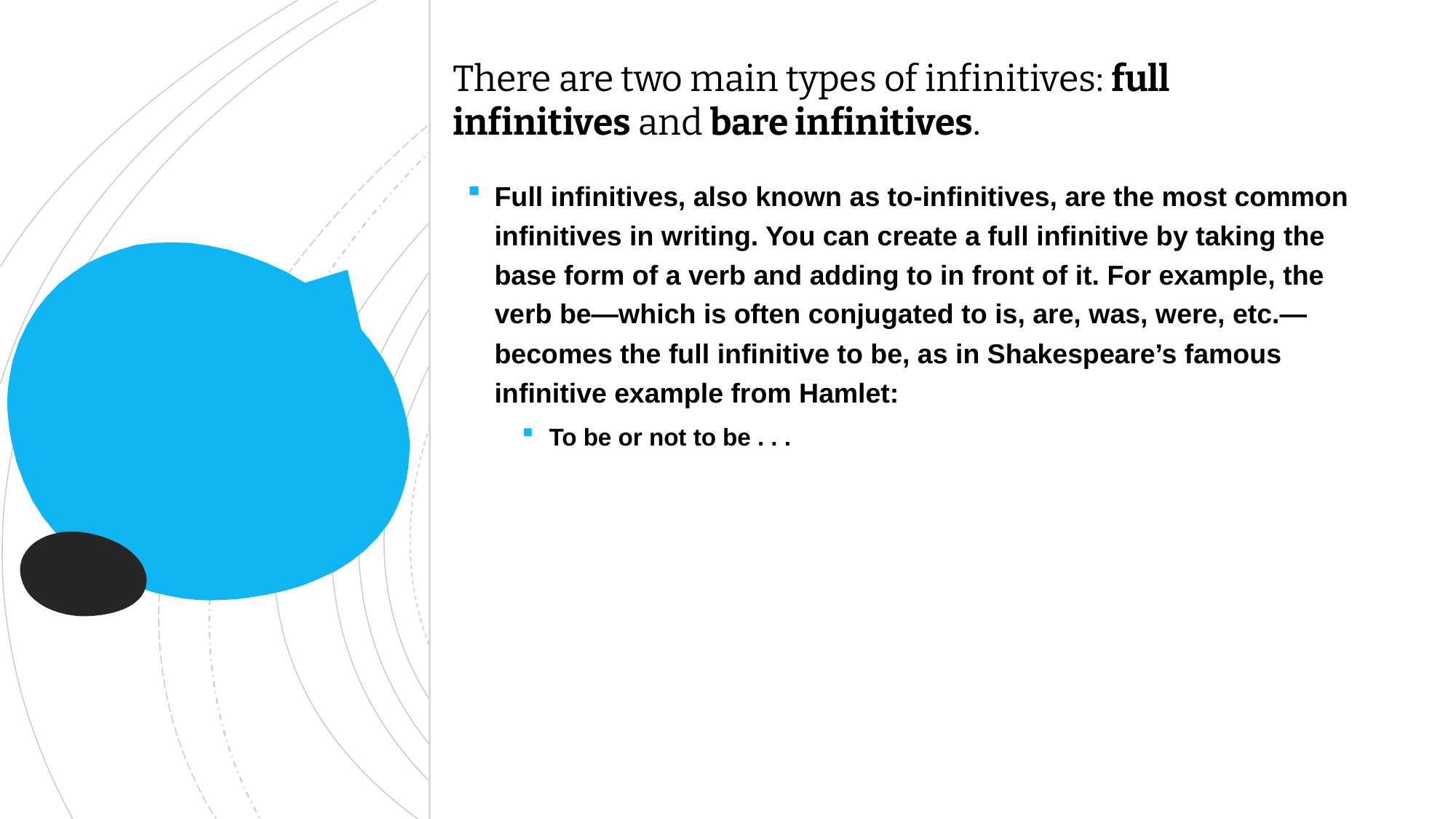

There are two main types of infinitives: full infinitives and bare infinitives.
Full infinitives, also known as to-infinitives, are the most common infinitives in writing. You can create a full infinitive by taking the base form of a verb and adding to in front of it. For example, the verb be—which is often conjugated to is, are, was, were, etc.—becomes the full infinitive to be, as in Shakespeare’s famous infinitive example from Hamlet:
To be or not to be . . .